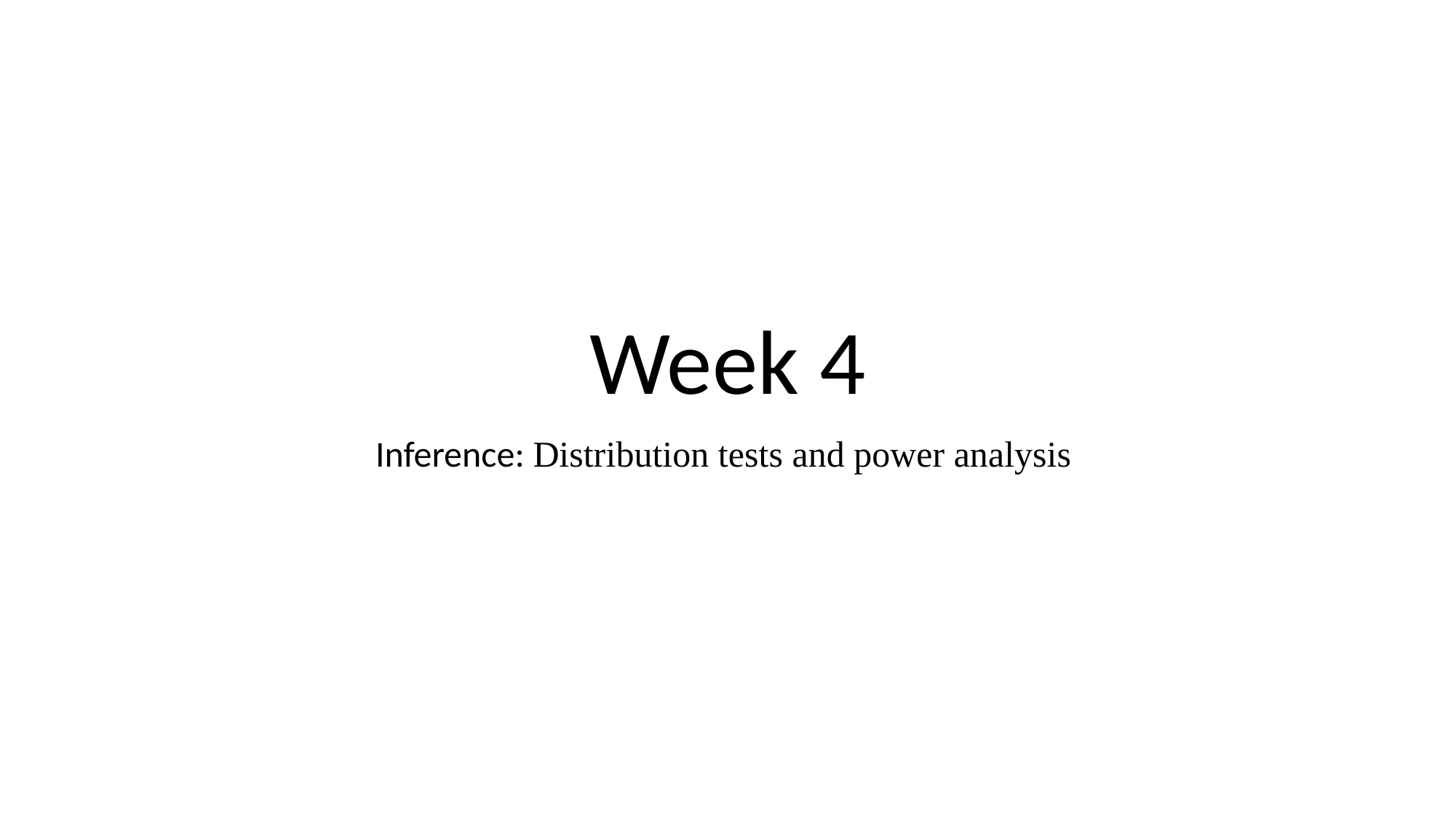

# Week 4
Inference: Distribution tests and power analysis